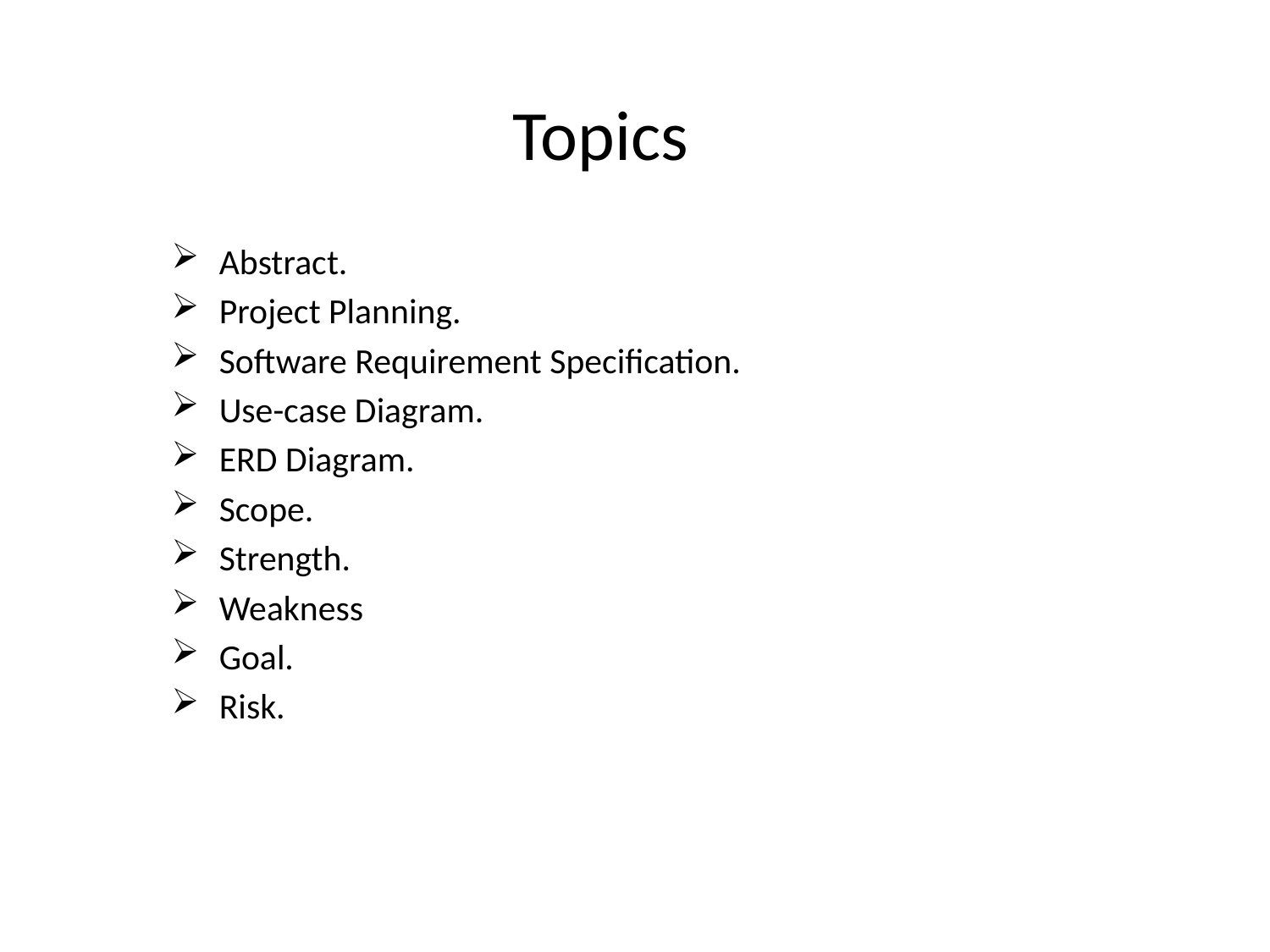

# Topics
Abstract.
Project Planning.
Software Requirement Specification.
Use-case Diagram.
ERD Diagram.
Scope.
Strength.
Weakness
Goal.
Risk.